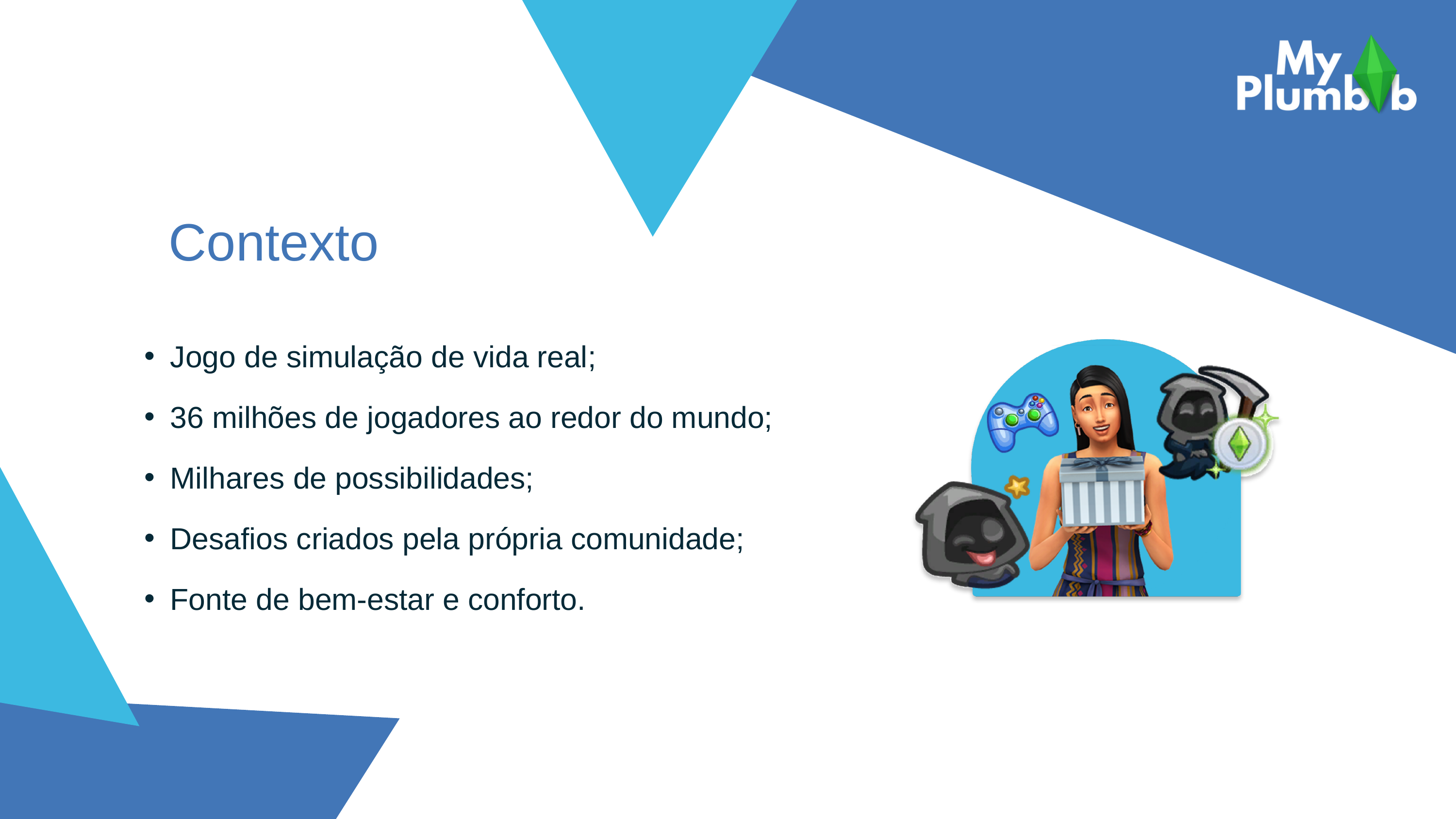

Contexto
Jogo de simulação de vida real;
36 milhões de jogadores ao redor do mundo;
Milhares de possibilidades;
Desafios criados pela própria comunidade;
Fonte de bem-estar e conforto.